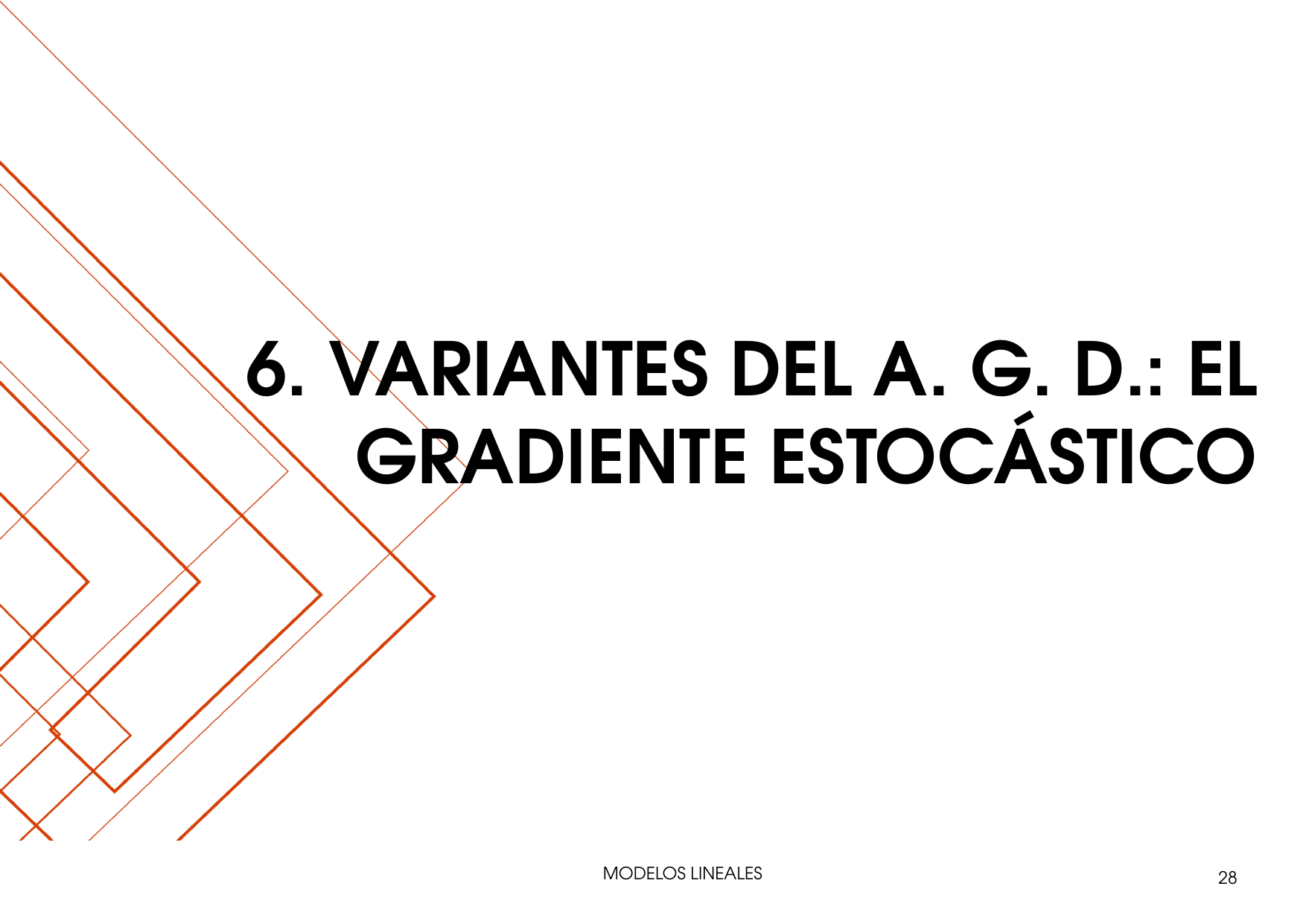

# 6. VARIANTES DEL A. G. D.: EL GRADIENTE ESTOCÁSTICO
MODELOS LINEALES
28